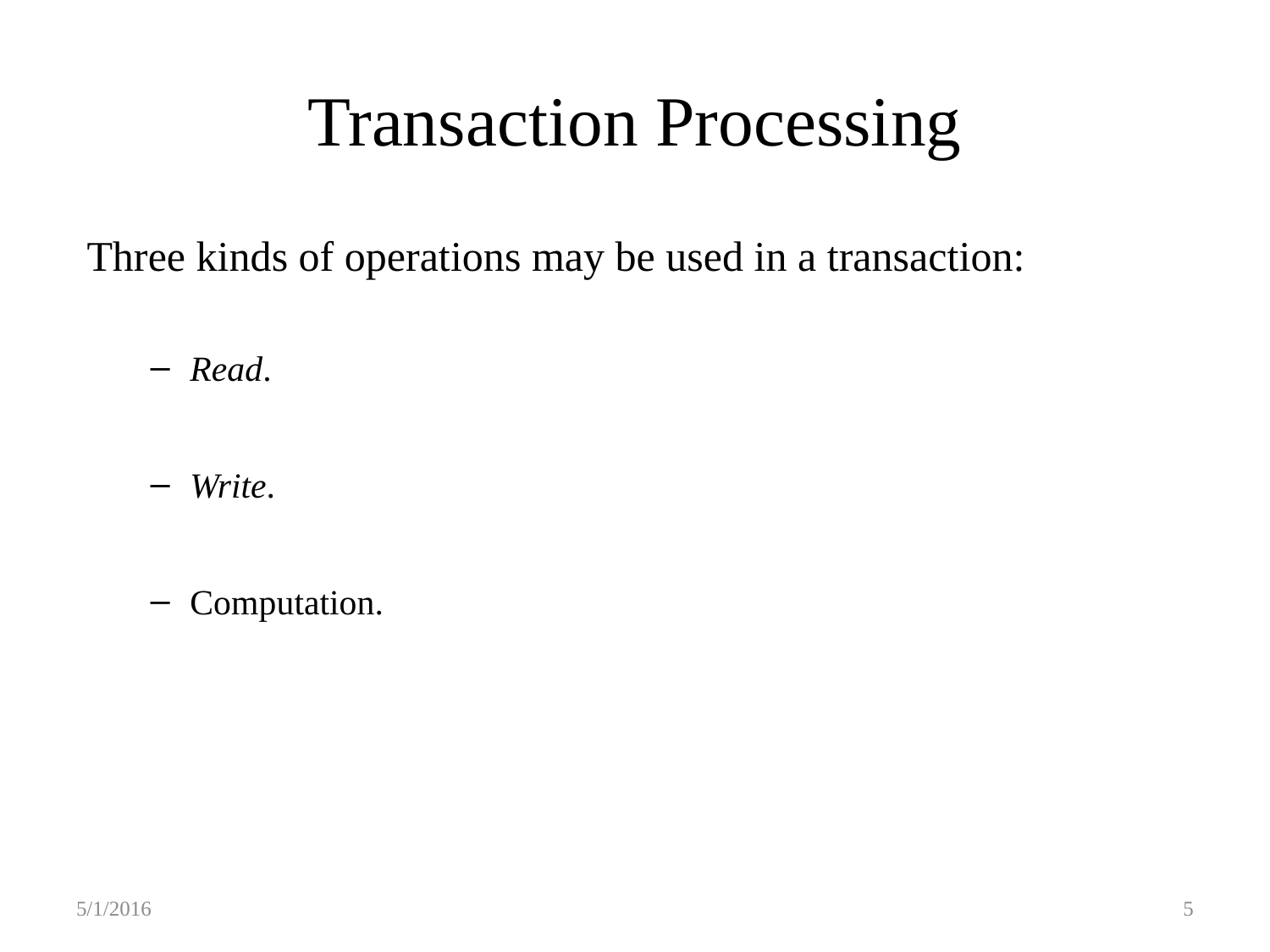

# Transaction Processing
Three kinds of operations may be used in a transaction:

Read.

Write.

Computation.
5/1/2016
5